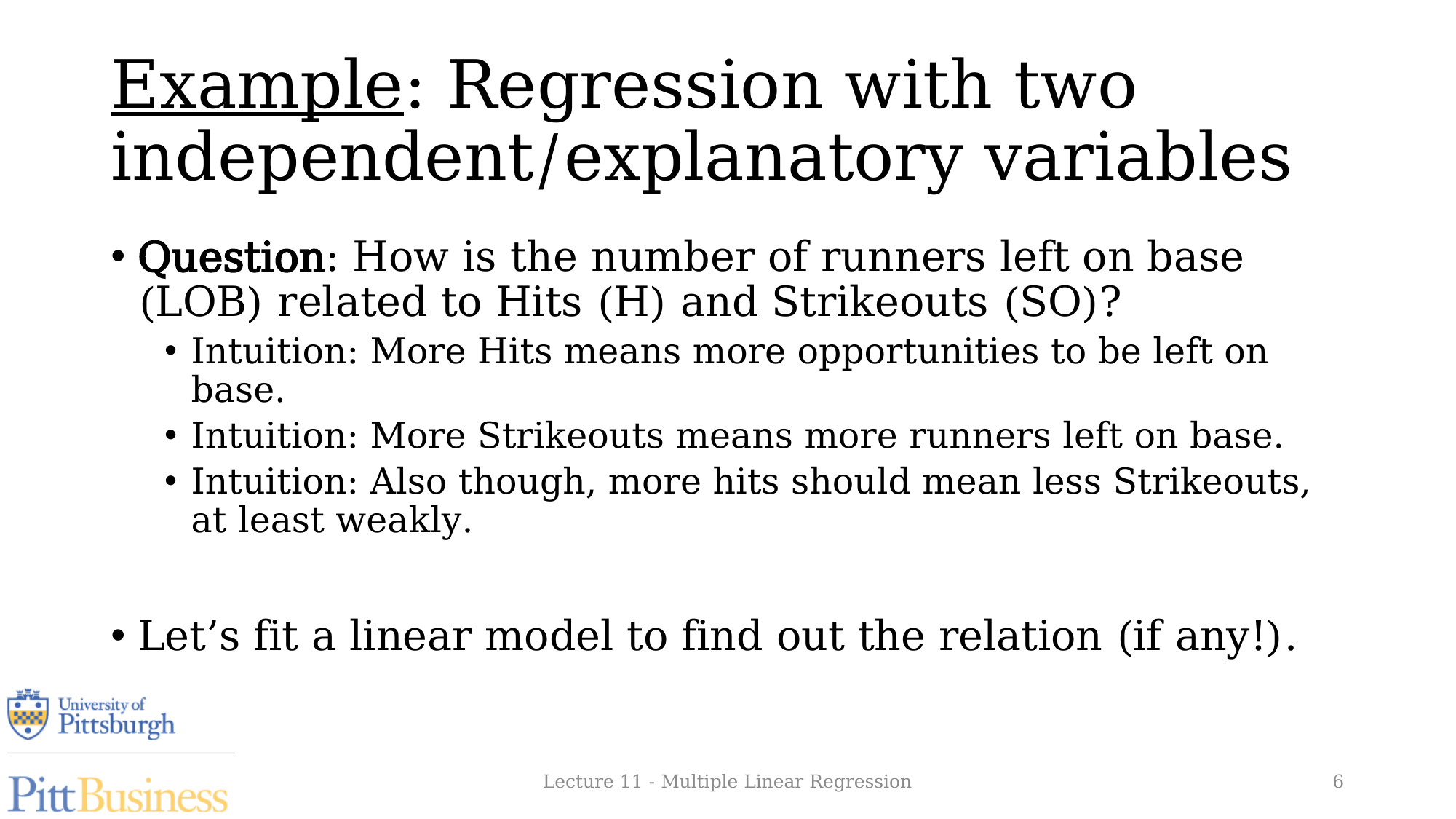

# Example: Regression with two independent/explanatory variables
Question: How is the number of runners left on base (LOB) related to Hits (H) and Strikeouts (SO)?
Intuition: More Hits means more opportunities to be left on base.
Intuition: More Strikeouts means more runners left on base.
Intuition: Also though, more hits should mean less Strikeouts, at least weakly.

Let’s fit a linear model to find out the relation (if any!).

Lecture 11 - Multiple Linear Regression
6